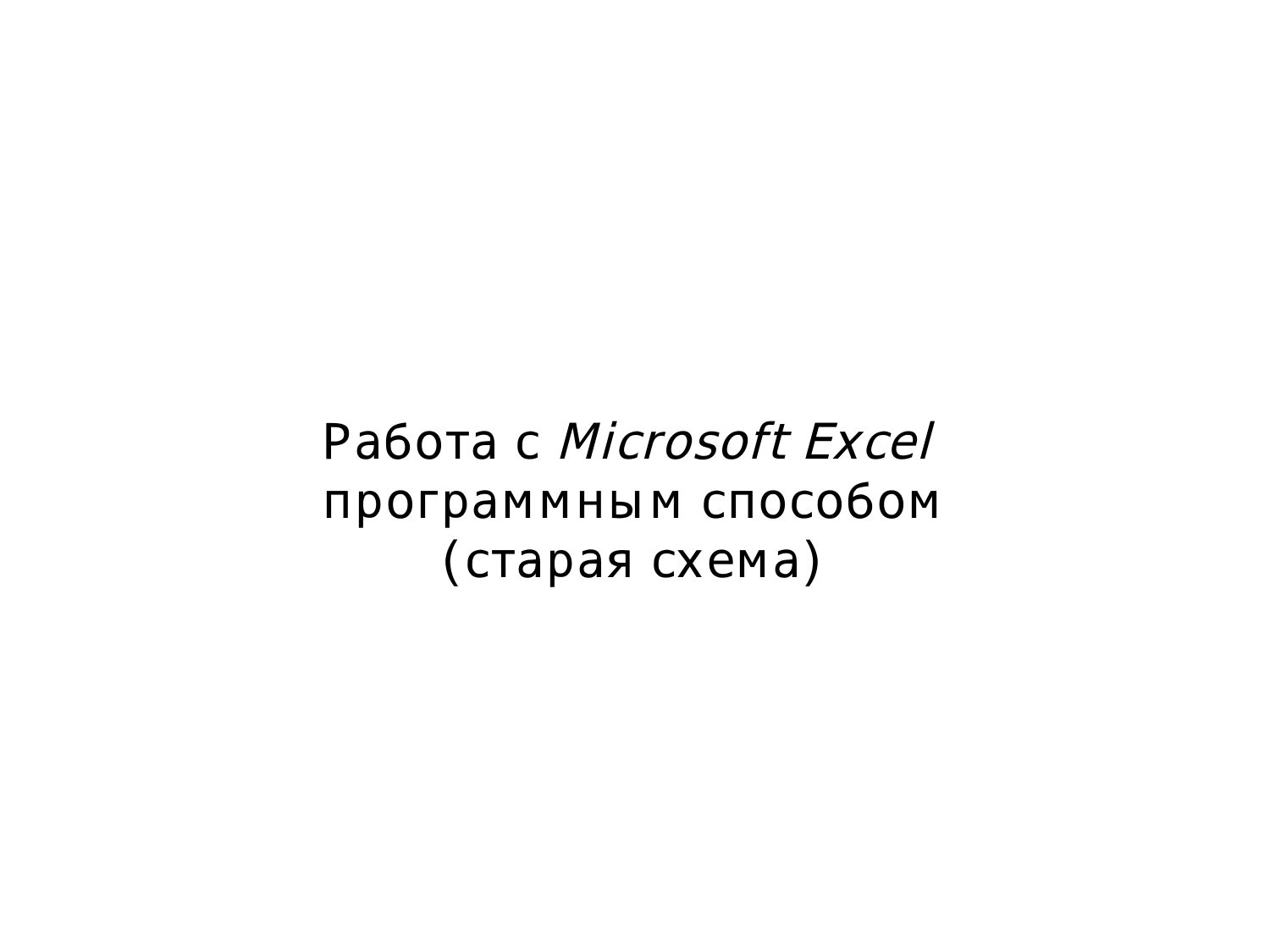

Работа с Microsoft Excel
программным способом
(старая схема)